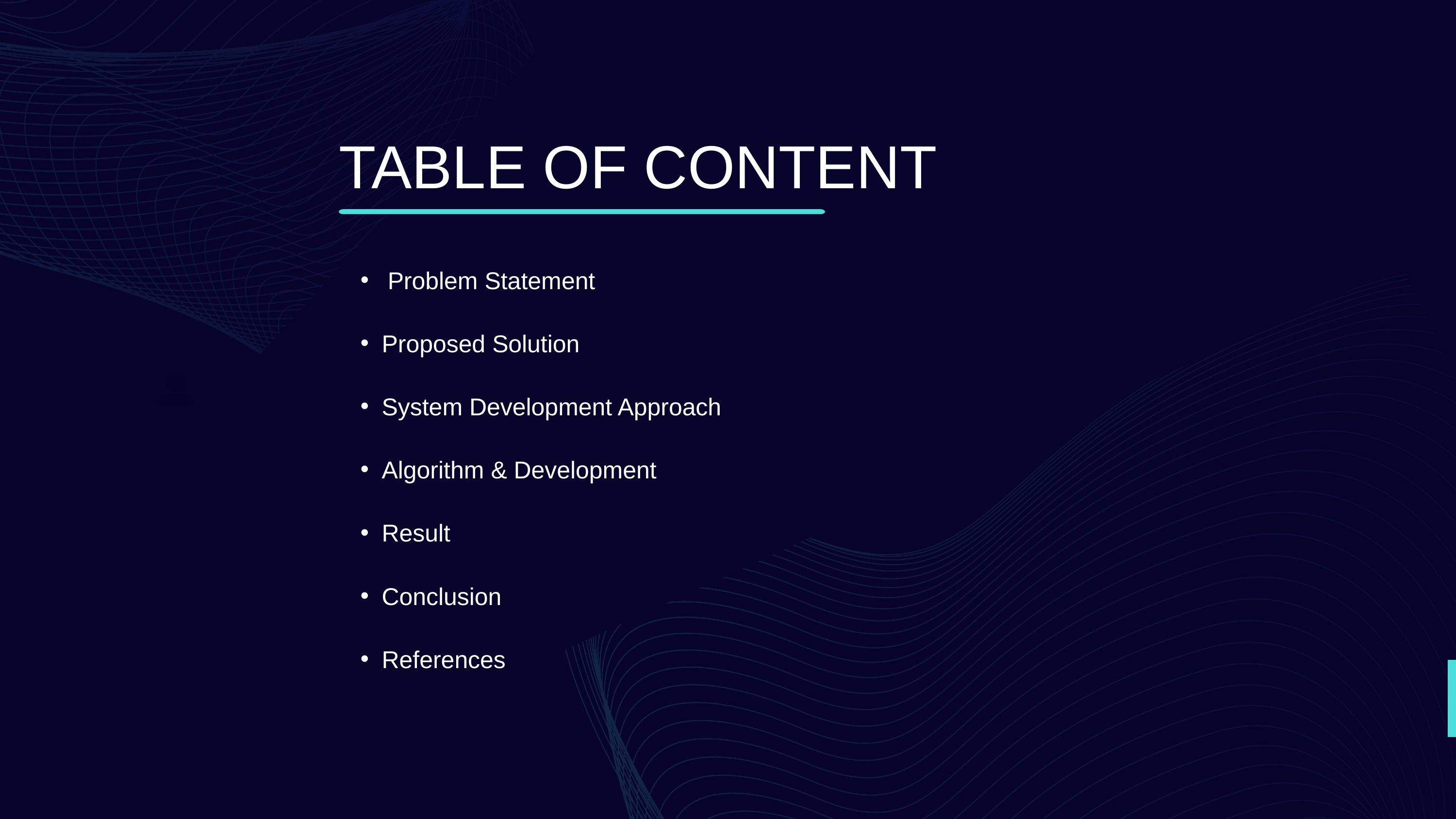

TABLE OF CONTENT

Problem Statement
Proposed Solution
System Development Approach
Algorithm & Development
Result
Conclusion
References

120+